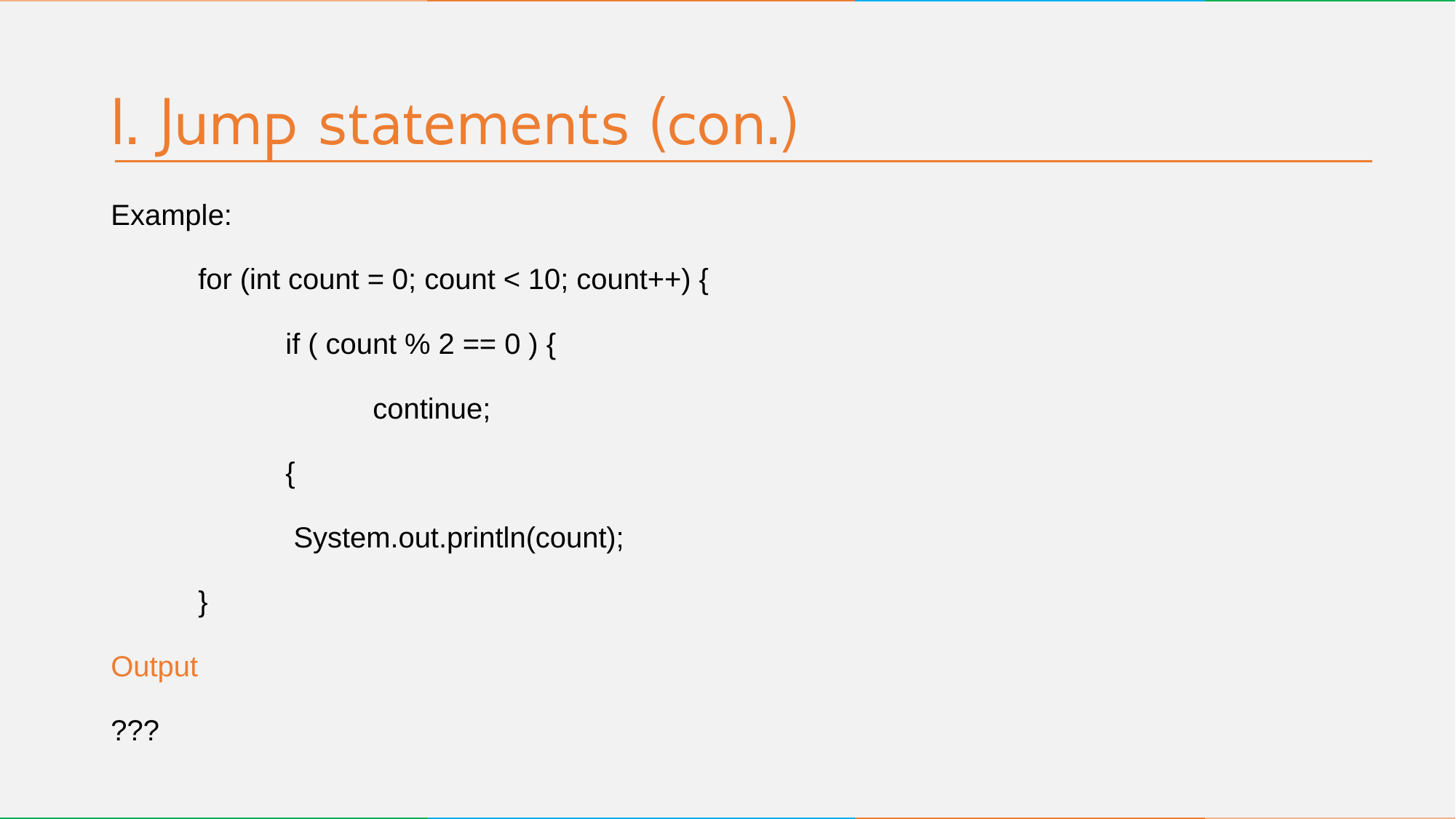

# I. Jump statements (con.)
Example:
	for (int count = 0; count < 10; count++) {
		if ( count % 2 == 0 ) {
			continue;
		{
		 System.out.println(count);
        	}
Output
???